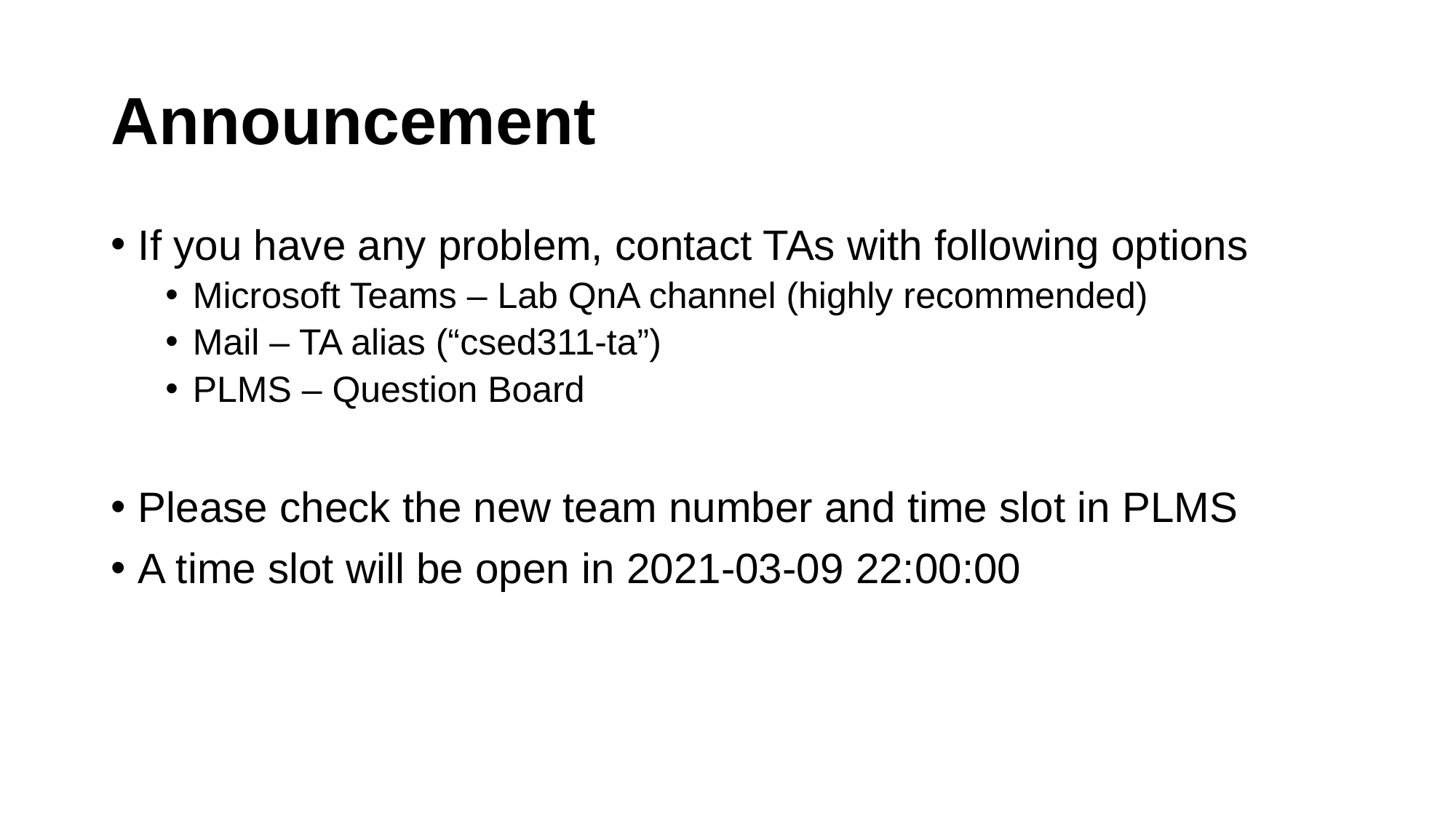

# Announcement
If you have any problem, contact TAs with following options
Microsoft Teams – Lab QnA channel (highly recommended)
Mail – TA alias (“csed311-ta”)
PLMS – Question Board

Please check the new team number and time slot in PLMS
A time slot will be open in 2021-03-09 22:00:00